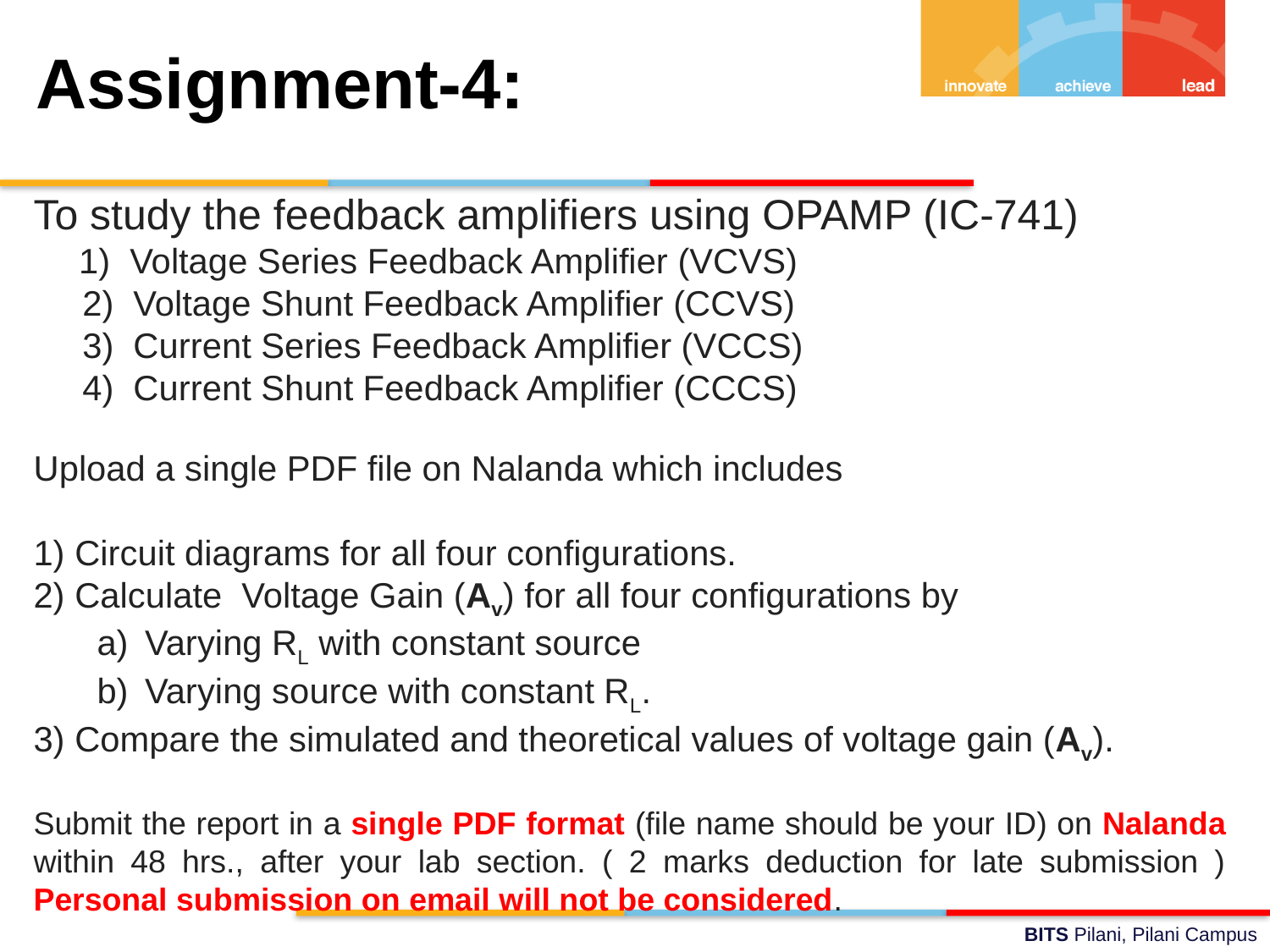

# Assignment-4:
To study the feedback amplifiers using OPAMP (IC-741)
     1)  Voltage Series Feedback Amplifier (VCVS)
     2)  Voltage Shunt Feedback Amplifier (CCVS)
     3)  Current Series Feedback Amplifier (VCCS)
     4)  Current Shunt Feedback Amplifier (CCCS)

Upload a single PDF file on Nalanda which includes

1) Circuit diagrams for all four configurations.
2) Calculate  Voltage Gain (Av) for all four configurations by
Varying RL with constant source
Varying source with constant RL.
3) Compare the simulated and theoretical values of voltage gain (Av).

Submit the report in a single PDF format (file name should be your ID) on Nalanda within 48 hrs., after your lab section. ( 2 marks deduction for late submission ) Personal submission on email will not be considered.